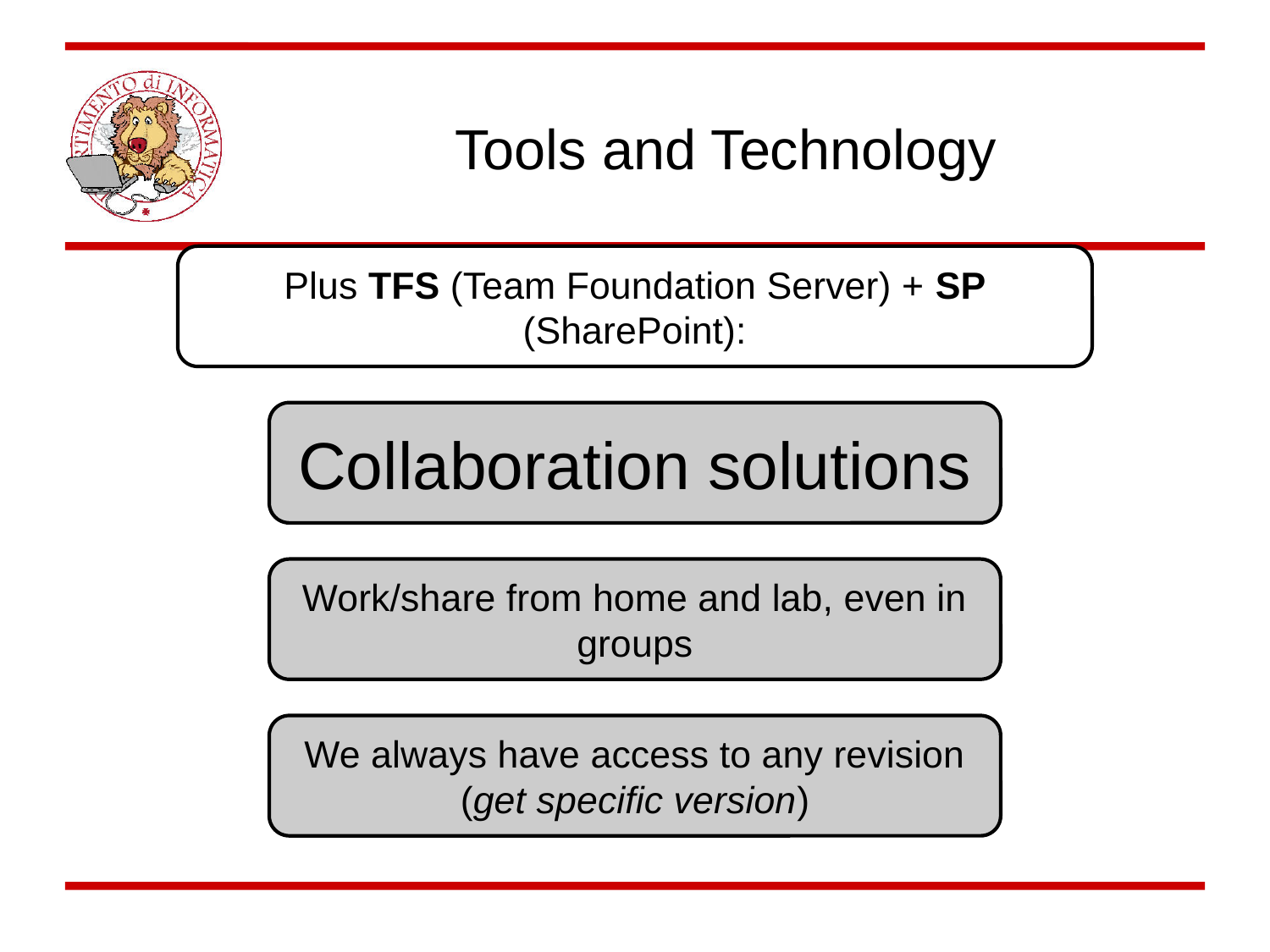

# Tools and Technology
Plus TFS (Team Foundation Server) + SP (SharePoint):
Collaboration solutions
Work/share from home and lab, even in groups
We always have access to any revision (get specific version)